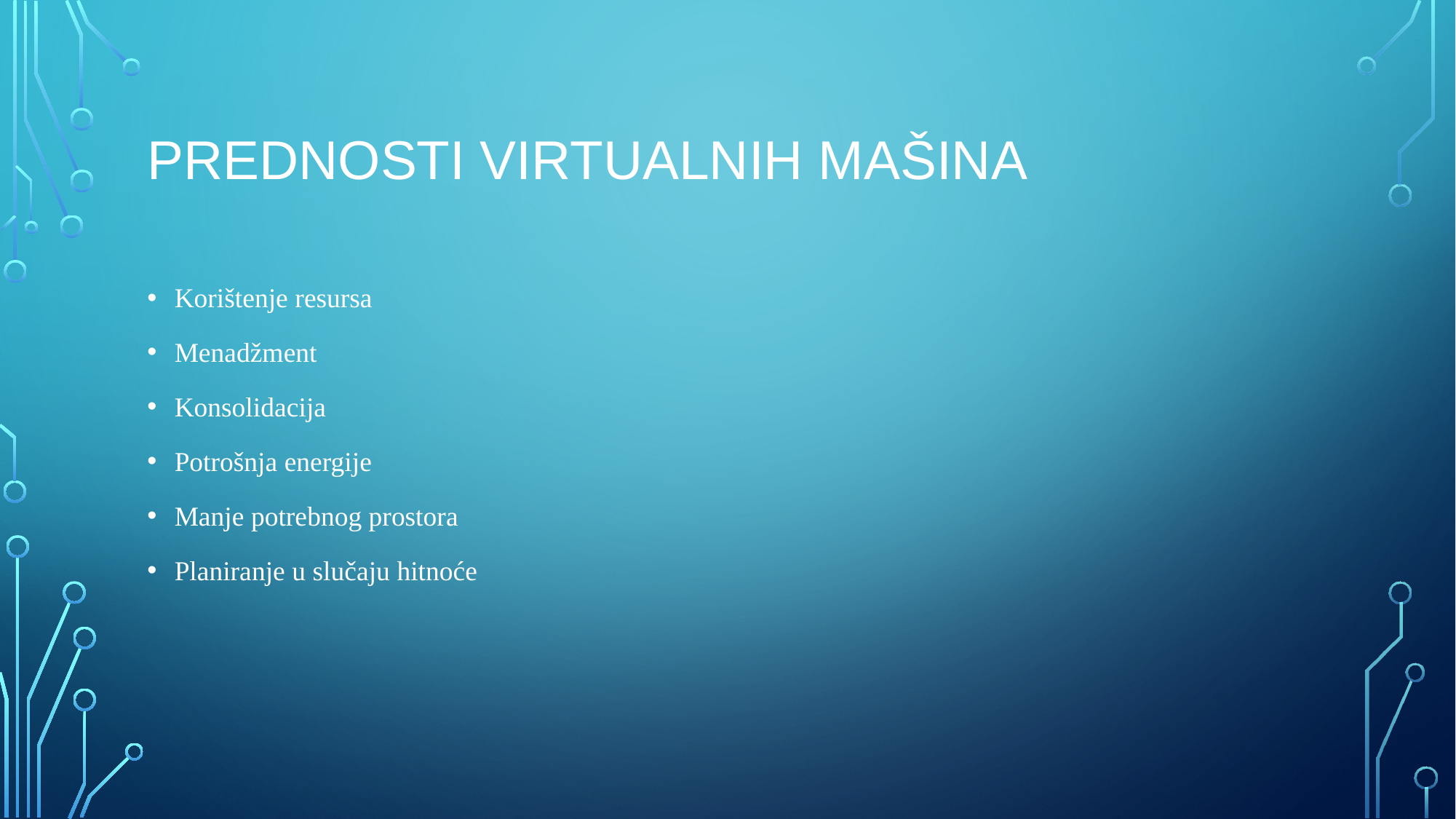

# PREDNOSTI VIRTUALNIH MAŠINA
Korištenje resursa
Menadžment
Konsolidacija
Potrošnja energije
Manje potrebnog prostora
Planiranje u slučaju hitnoće